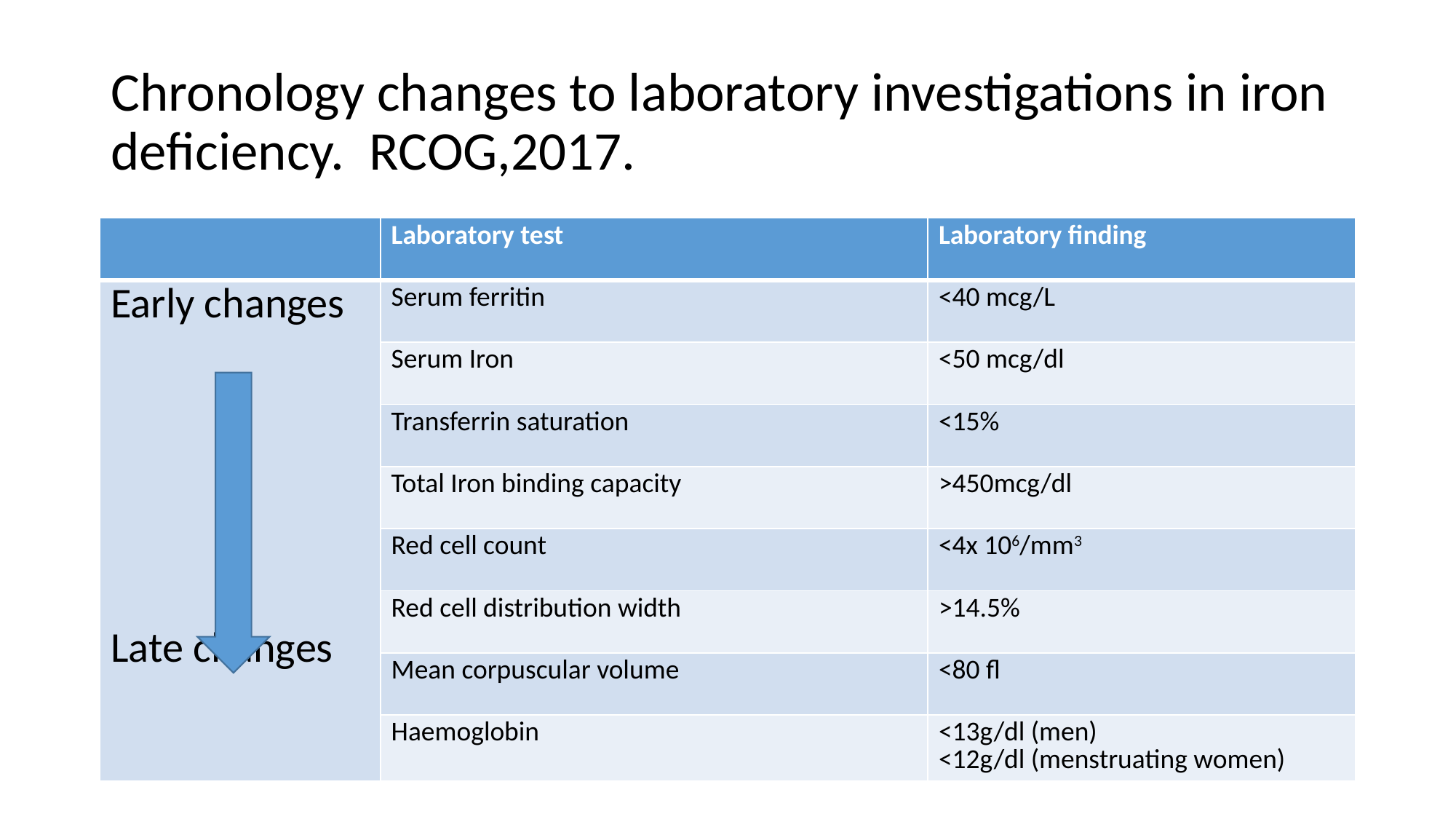

# Chronology changes to laboratory investigations in iron deficiency.  RCOG,2017.
|  | Laboratory test | Laboratory finding |
| --- | --- | --- |
| Early changes Late changes | Serum ferritin | <40 mcg/L |
|  | Serum Iron | <50 mcg/dl |
|  | Transferrin saturation | <15% |
|  | Total Iron binding capacity | >450mcg/dl |
|  | Red cell count | <4x 106/mm3 |
|  | Red cell distribution width | >14.5% |
|  | Mean corpuscular volume | <80 fl |
|  | Haemoglobin | <13g/dl (men) <12g/dl (menstruating women) |